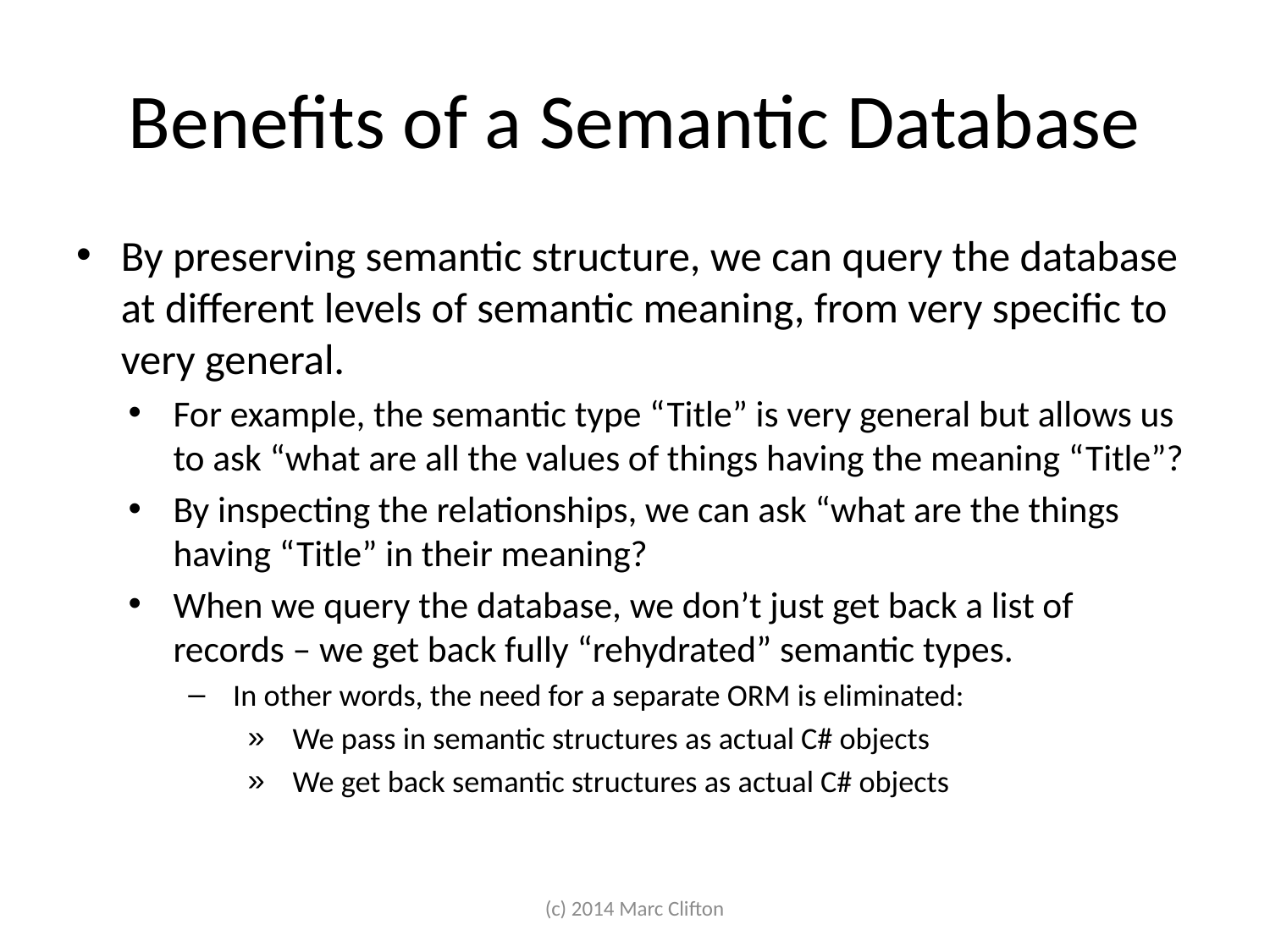

# Benefits of a Semantic Database
By preserving semantic structure, we can query the database at different levels of semantic meaning, from very specific to very general.
For example, the semantic type “Title” is very general but allows us to ask “what are all the values of things having the meaning “Title”?
By inspecting the relationships, we can ask “what are the things having “Title” in their meaning?
When we query the database, we don’t just get back a list of records – we get back fully “rehydrated” semantic types.
In other words, the need for a separate ORM is eliminated:
We pass in semantic structures as actual C# objects
We get back semantic structures as actual C# objects

(c) 2014 Marc Clifton